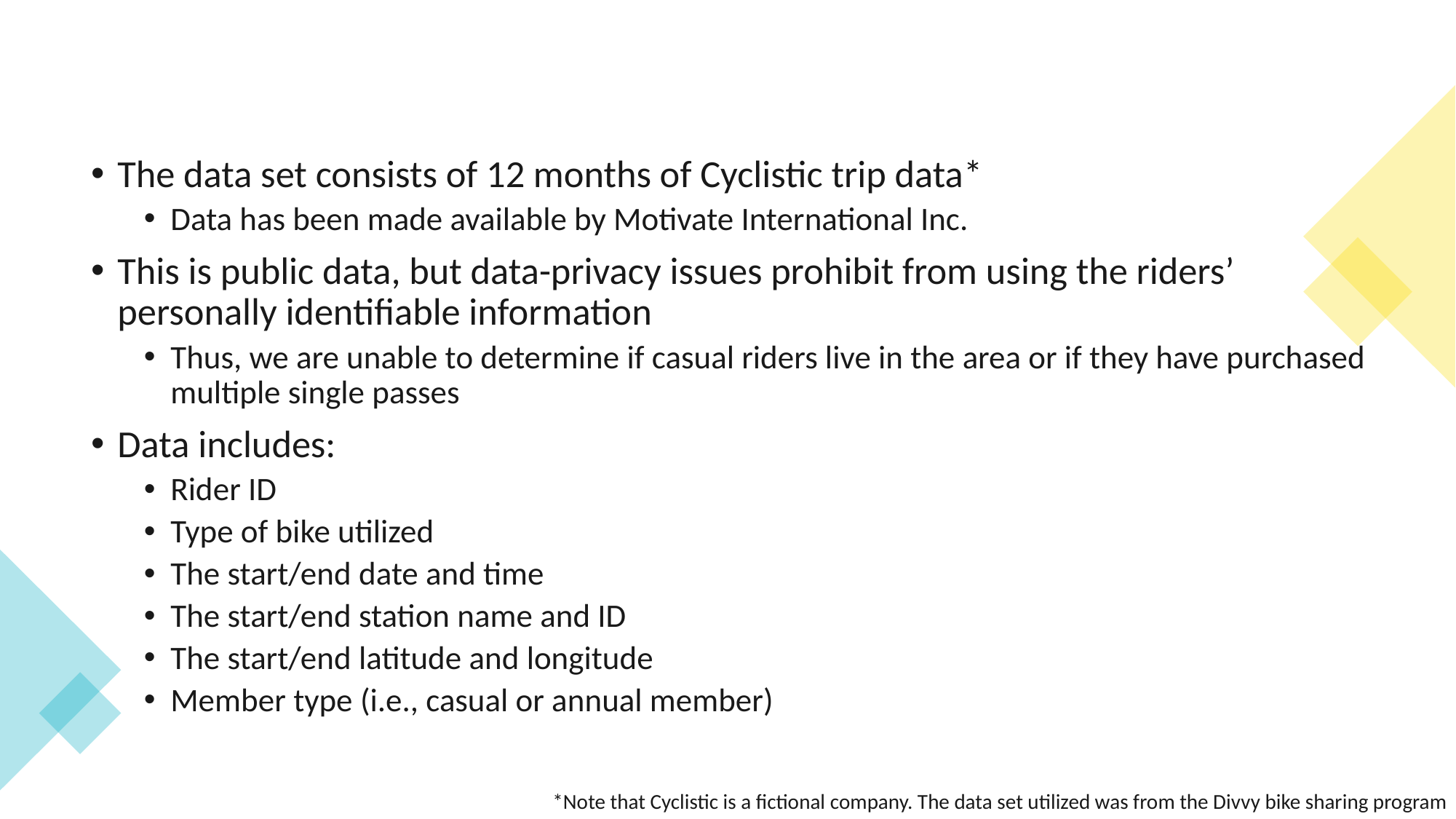

The data set consists of 12 months of Cyclistic trip data*
Data has been made available by Motivate International Inc.
This is public data, but data-privacy issues prohibit from using the riders’ personally identifiable information
Thus, we are unable to determine if casual riders live in the area or if they have purchased multiple single passes
Data includes:
Rider ID
Type of bike utilized
The start/end date and time
The start/end station name and ID
The start/end latitude and longitude
Member type (i.e., casual or annual member)

*Note that Cyclistic is a fictional company. The data set utilized was from the Divvy bike sharing program